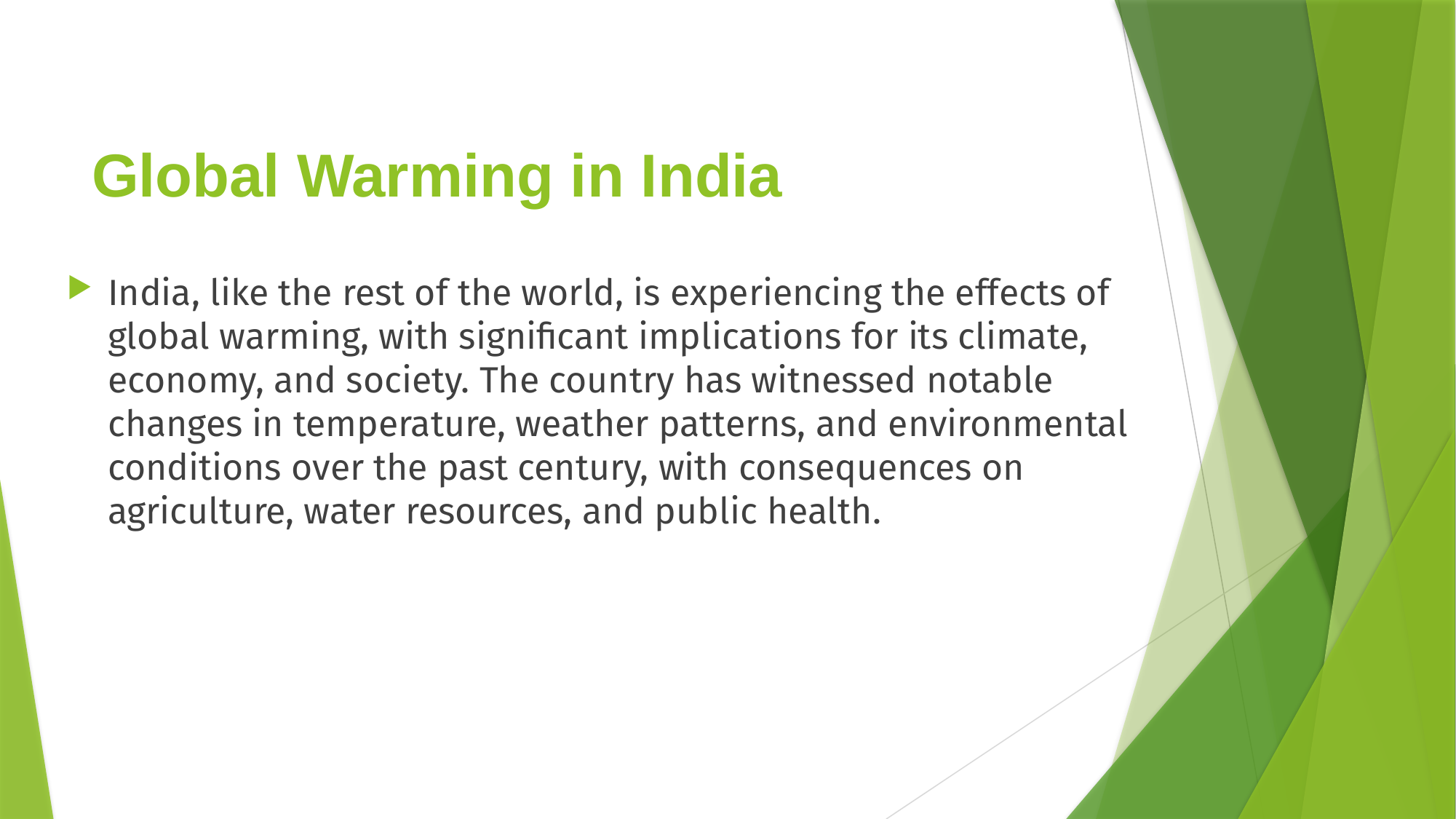

# Global Warming in India
India, like the rest of the world, is experiencing the effects of global warming, with significant implications for its climate, economy, and society. The country has witnessed notable changes in temperature, weather patterns, and environmental conditions over the past century, with consequences on agriculture, water resources, and public health.